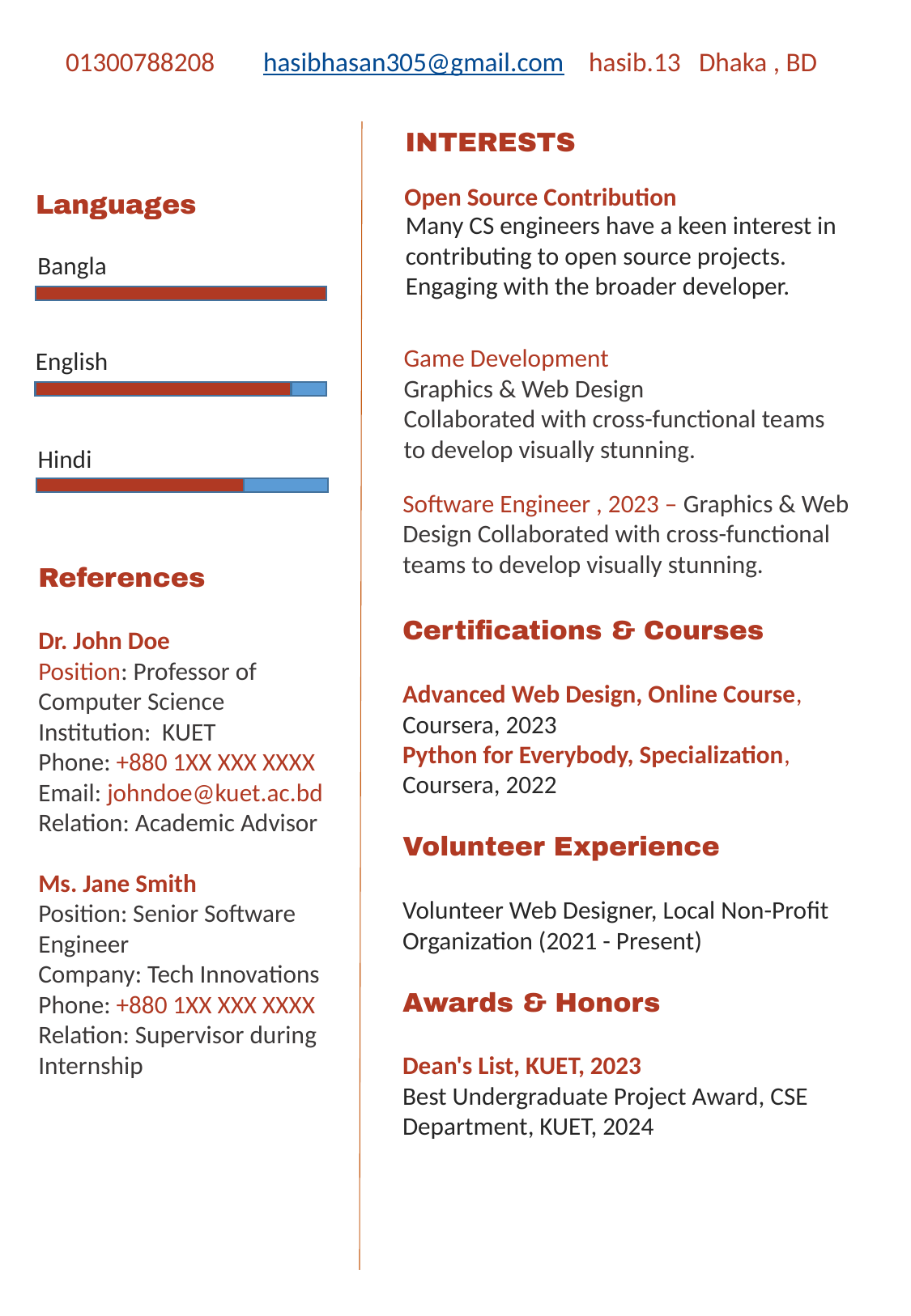

01300788208        hasibhasan305@gmail.com    hasib.13   Dhaka , BD
INTERESTS
Open Source Contribution

Languages
Many CS engineers have a keen interest in contributing to open source projects. Engaging with the broader developer.
Bangla

Game Development
Graphics & Web Design
Collaborated with cross-functional teams
to develop visually stunning.
English

Hindi

Software Engineer , 2023 – Graphics & Web Design Collaborated with cross-functional teams to develop visually stunning.
References

Dr. John Doe
Position: Professor of Computer Science
Institution:  KUET
Phone: +880 1XX XXX XXXX
Email: johndoe@kuet.ac.bd
Relation: Academic Advisor

Ms. Jane Smith
Position: Senior Software Engineer
Company: Tech Innovations Phone: +880 1XX XXX XXXX
Relation: Supervisor during Internship
Certifications & Courses

Advanced Web Design, Online Course, Coursera, 2023
Python for Everybody, Specialization, Coursera, 2022

Volunteer Experience

Volunteer Web Designer, Local Non-Profit Organization (2021 - Present)

Awards & Honors

Dean's List, KUET, 2023
Best Undergraduate Project Award, CSE Department, KUET, 2024